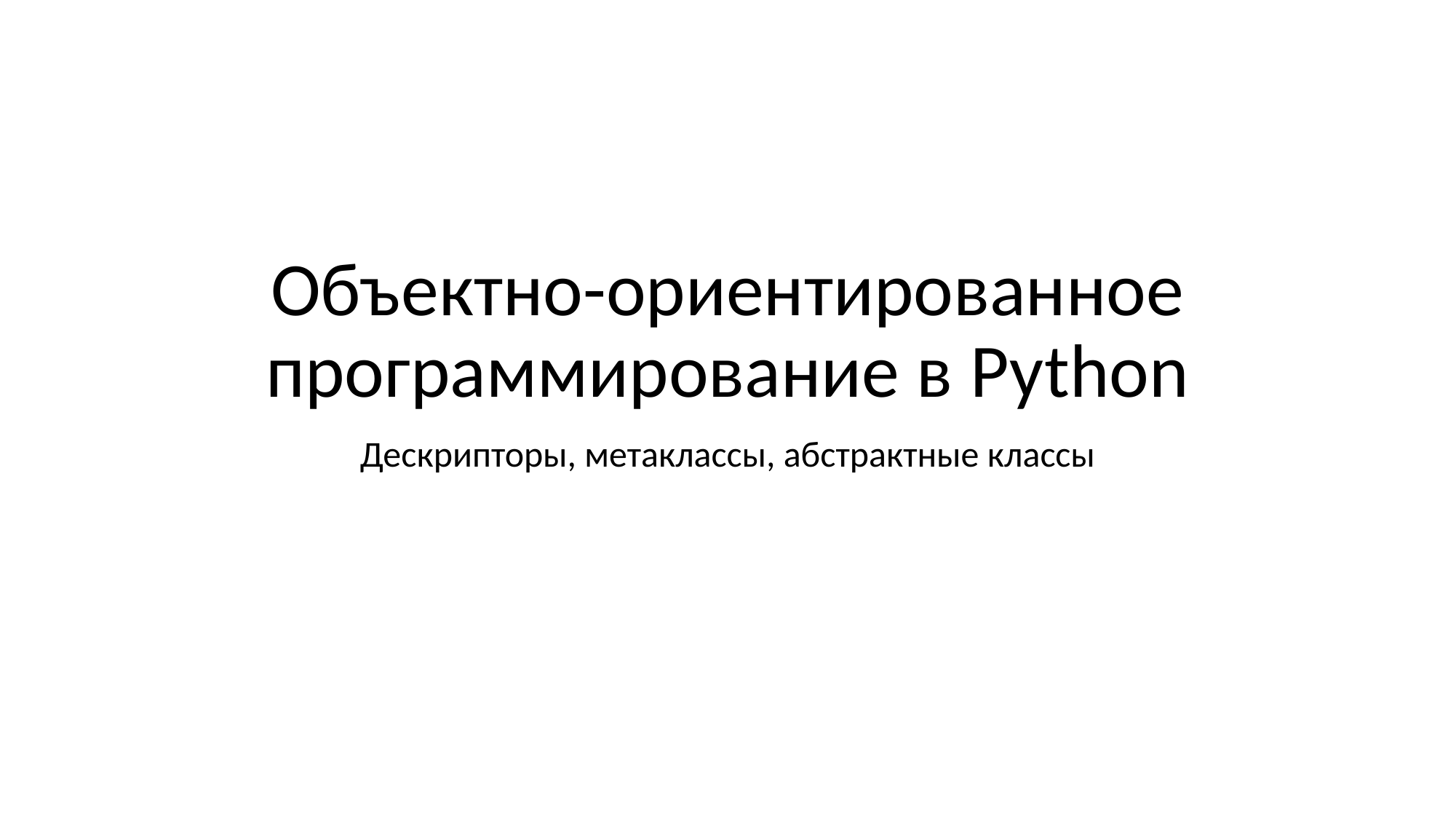

# Объектно-ориентированное программирование в Python
Дескрипторы, метаклассы, абстрактные классы